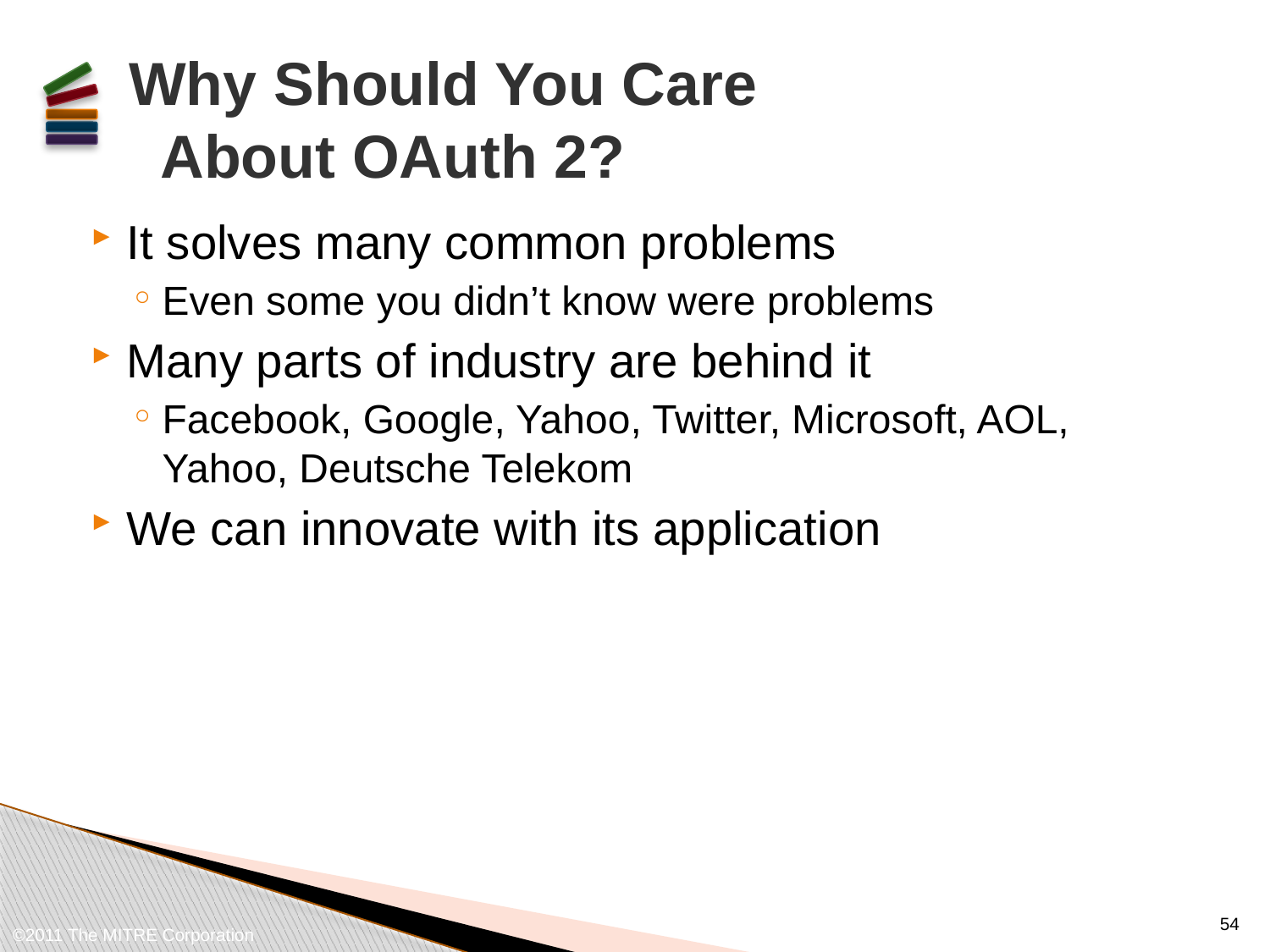

# Why Should You Care About OAuth 2?
It solves many common problems
Even some you didn’t know were problems
Many parts of industry are behind it
Facebook, Google, Yahoo, Twitter, Microsoft, AOL, Yahoo, Deutsche Telekom
We can innovate with its application
54